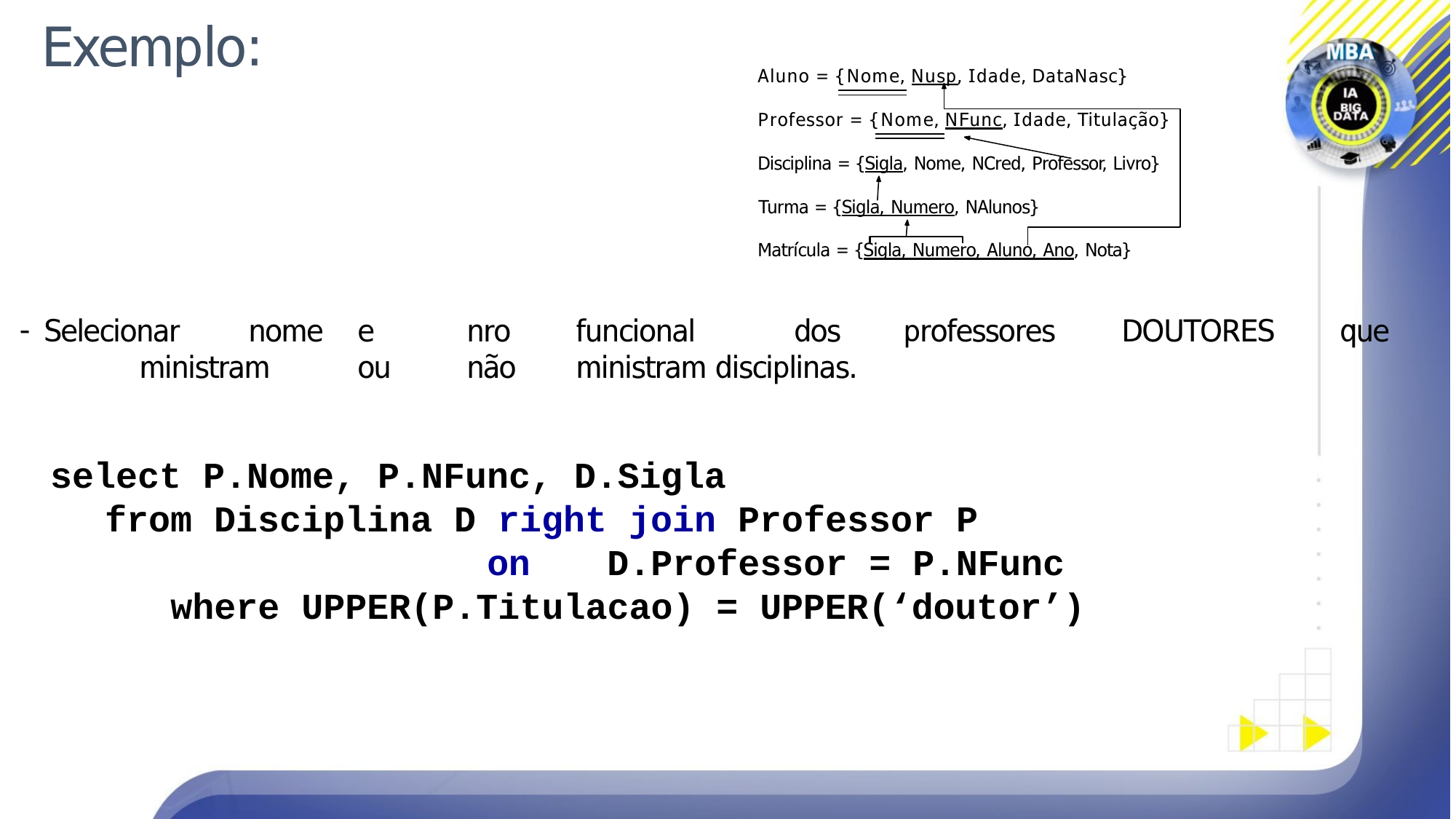

# Exemplo:
Aluno = {Nome, Nusp, Idade, DataNasc}

Professor = {Nome, NFunc, Idade, Titulação}
Disciplina = {Sigla, Nome, NCred, Professor, Livro} Turma = {Sigla, Numero, NAlunos}
Matrícula = {Sigla, Numero, Aluno, Ano, Nota}
- Selecionar	nome	e	nro	funcional	dos	professores	DOUTORES	que	ministram	ou	não	ministram disciplinas.

select P.Nome, P.NFunc, D.Sigla
from Disciplina D right join Professor P
on	D.Professor = P.NFunc where UPPER(P.Titulacao) = UPPER(‘doutor’)